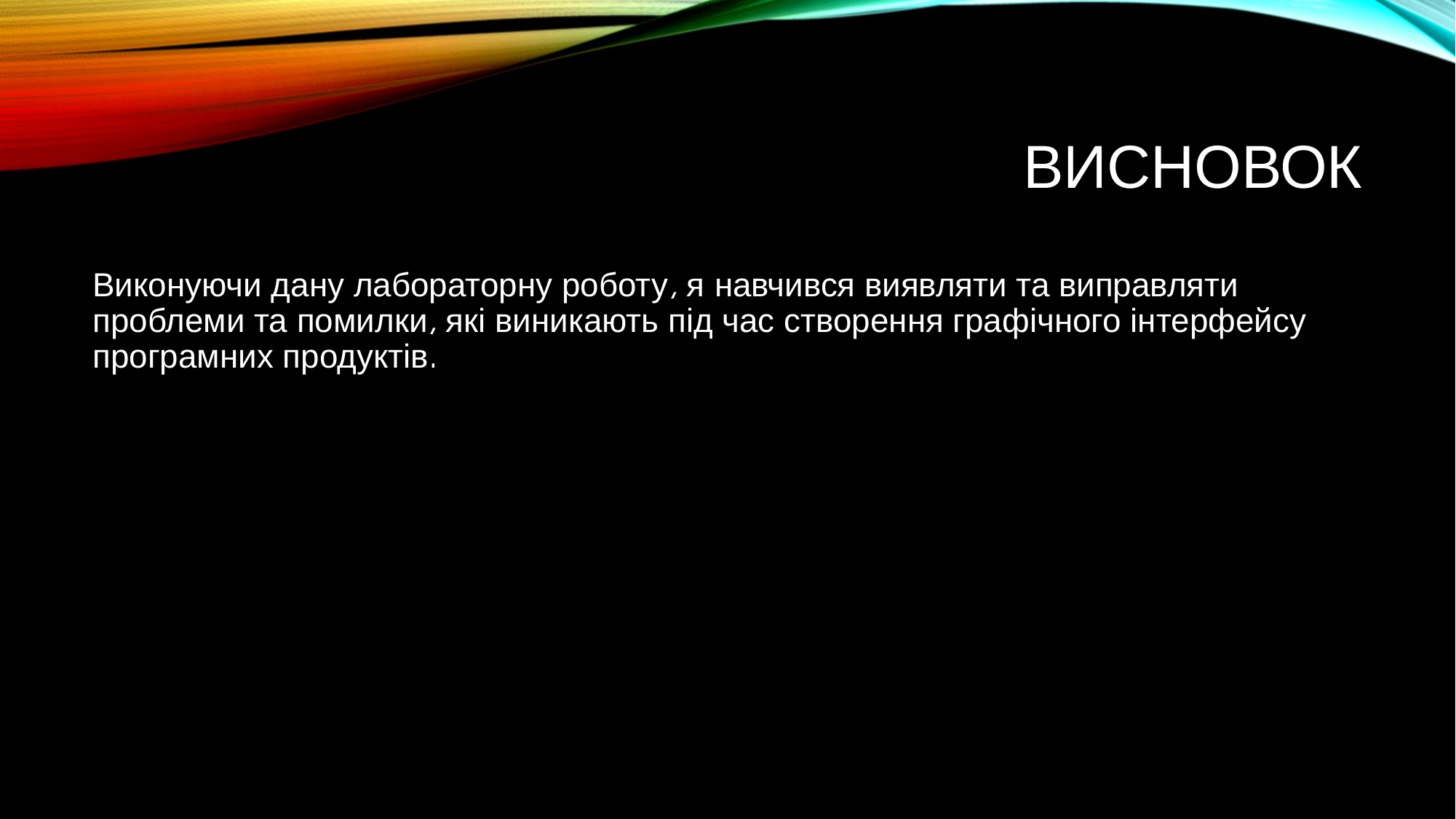

# Висновок
Виконуючи дану лабораторну роботу, я навчився виявляти та виправляти проблеми та помилки, які виникають під час створення графічного інтерфейсу програмних продуктів.